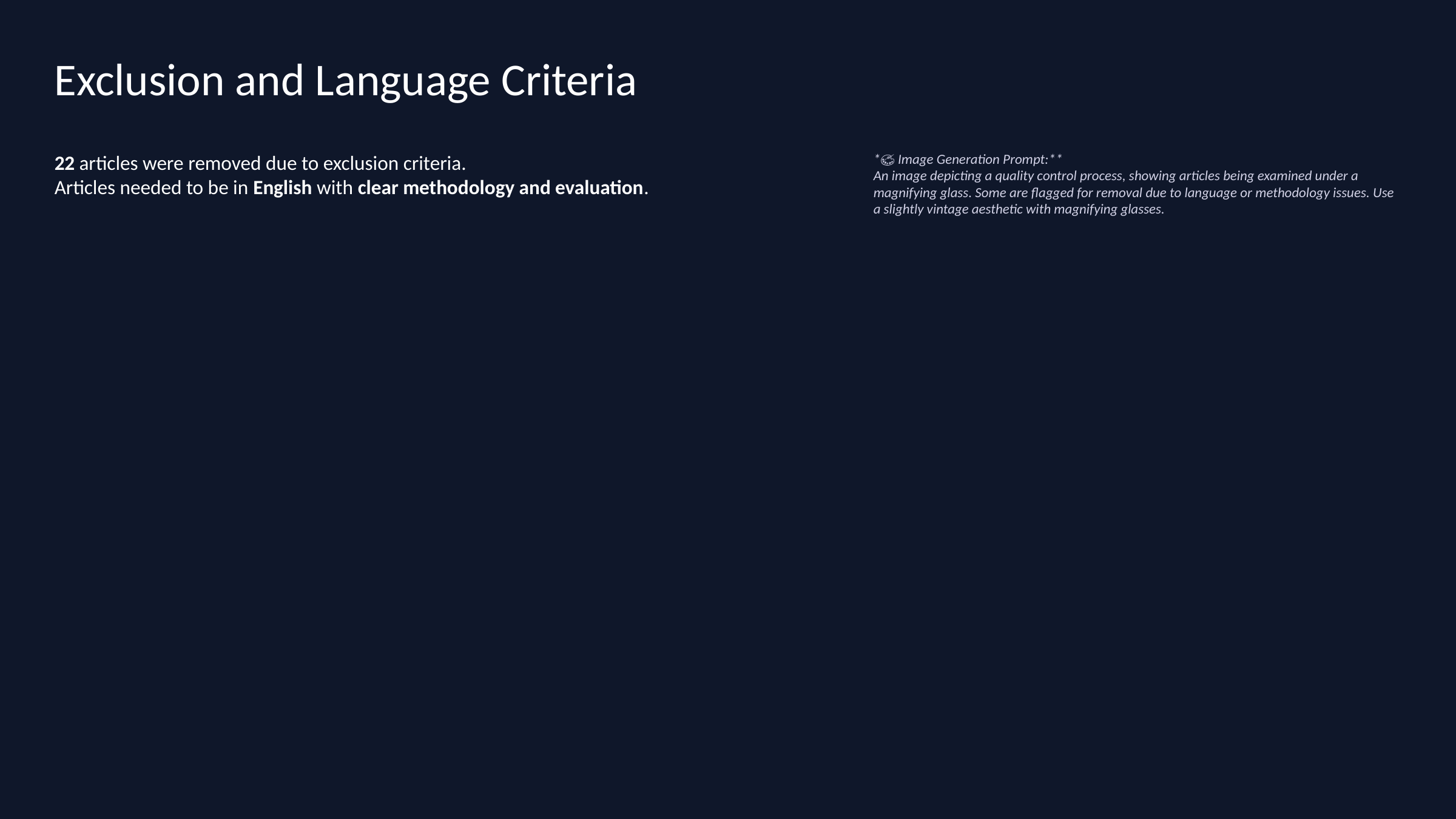

Exclusion and Language Criteria

22 articles were removed due to exclusion criteria.
Articles needed to be in English with clear methodology and evaluation.

*🎨 Image Generation Prompt:**
An image depicting a quality control process, showing articles being examined under a magnifying glass. Some are flagged for removal due to language or methodology issues. Use a slightly vintage aesthetic with magnifying glasses.